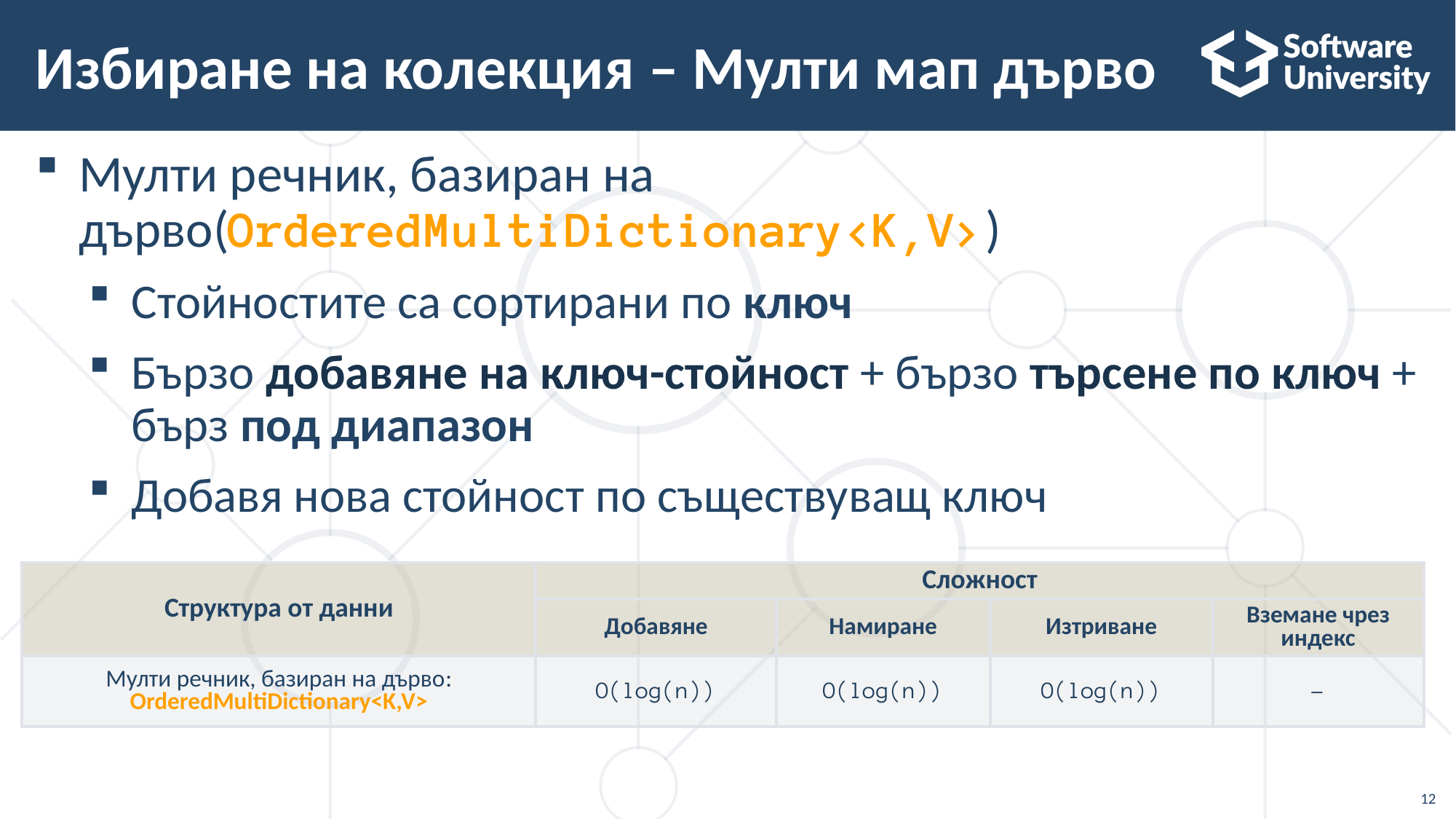

# Избиране на колекция – Мулти мап дърво
Мулти речник, базиран на дърво(OrderedMultiDictionary<K,V>)
Стойностите са сортирани по ключ
Бързо добавяне на ключ-стойност + бързо търсене по ключ + бърз под диапазон
Добавя нова стойност по съществуващ ключ
| Структура от данни | Сложност |  |  |  |
| --- | --- | --- | --- | --- |
|  | Добавяне | Намиране | Изтриване | Вземане чрез индекс |
| Мулти речник, базиран на дърво: OrderedMultiDictionary<K,V> | O(log(n)) | O(log(n)) | O(log(n)) | - |
12